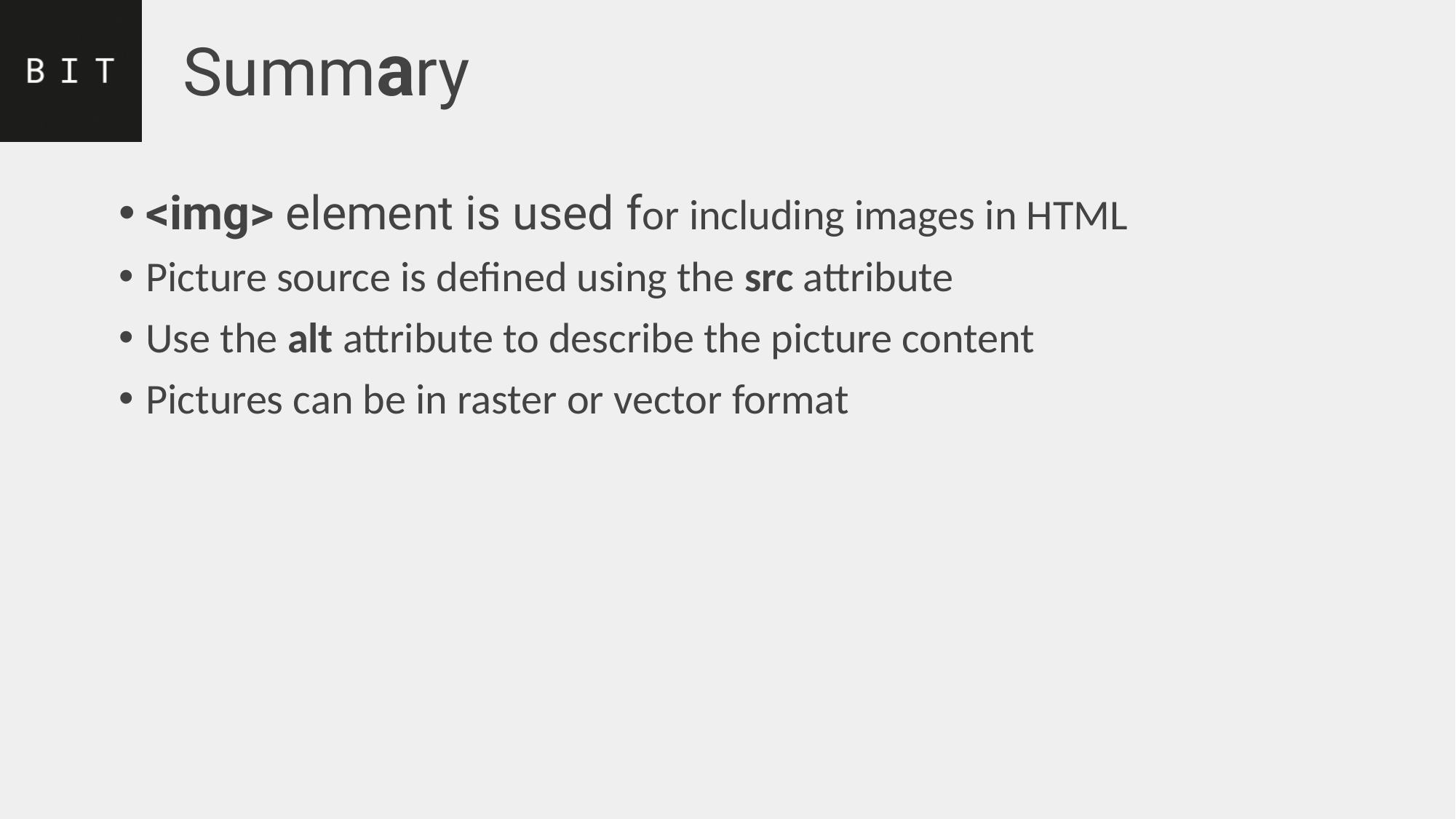

# Summary
<img> element is used for including images in HTML
Picture source is defined using the src attribute
Use the alt attribute to describe the picture content
Pictures can be in raster or vector format